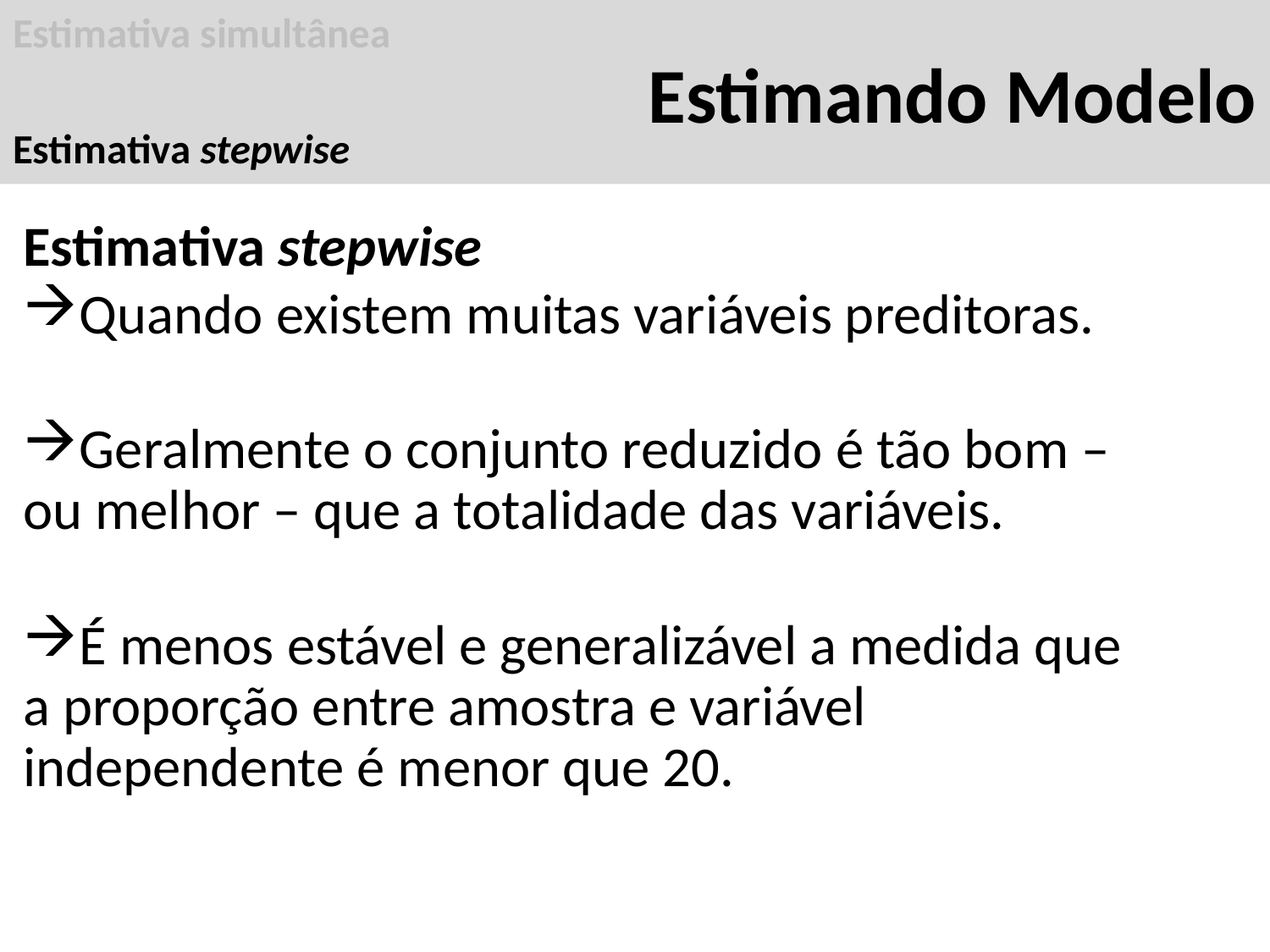

# Estimando Modelo
Estimativa simultânea

Estimativa stepwise
Estimativa stepwise
Quando existem muitas variáveis preditoras.

Geralmente o conjunto reduzido é tão bom – ou melhor – que a totalidade das variáveis.

É menos estável e generalizável a medida que a proporção entre amostra e variável independente é menor que 20.